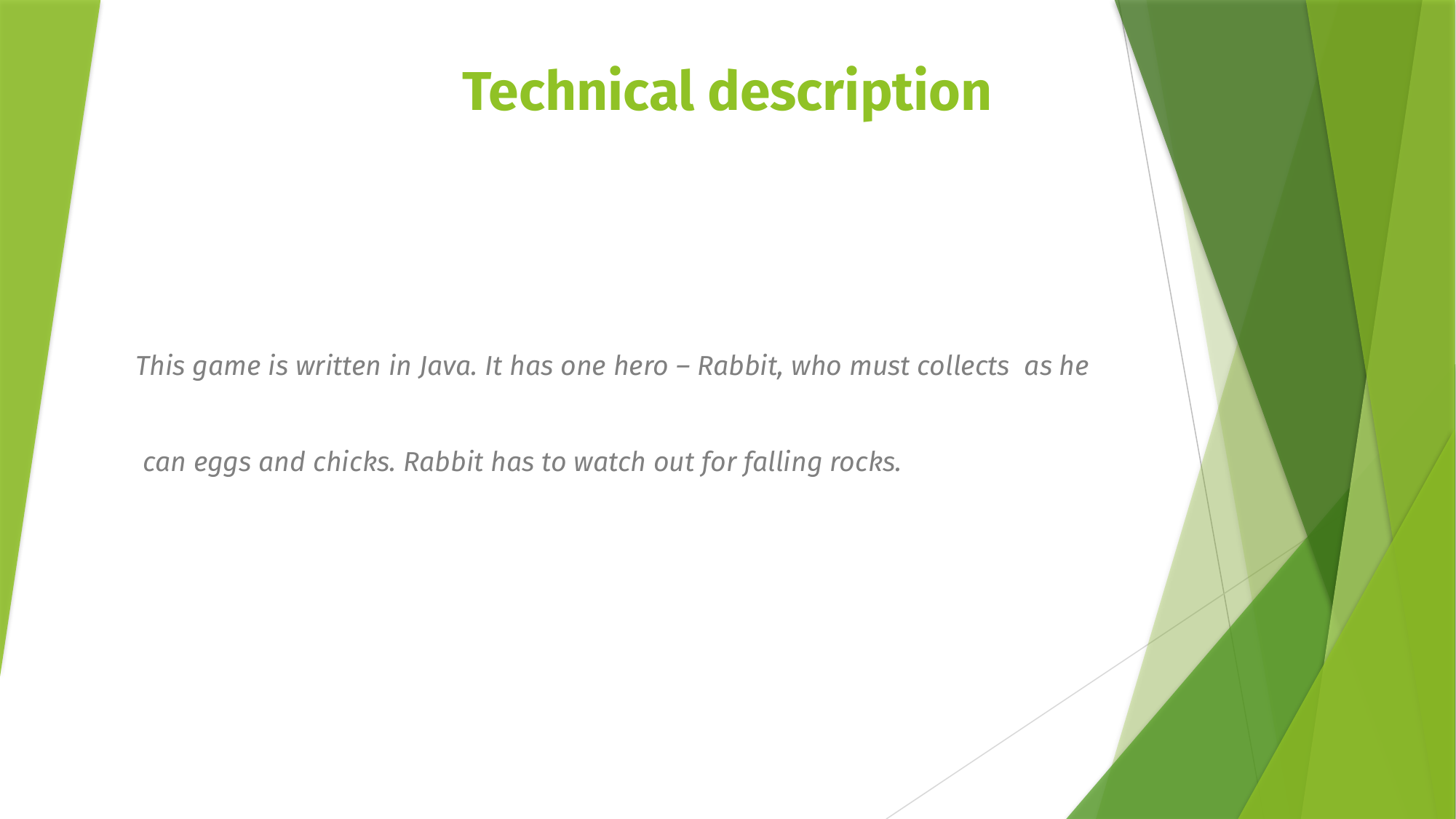

# Technical description
This game is written in Java. It has one hero – Rabbit, who must collects  as he

 can eggs and chicks. Rabbit has to watch out for falling rocks.